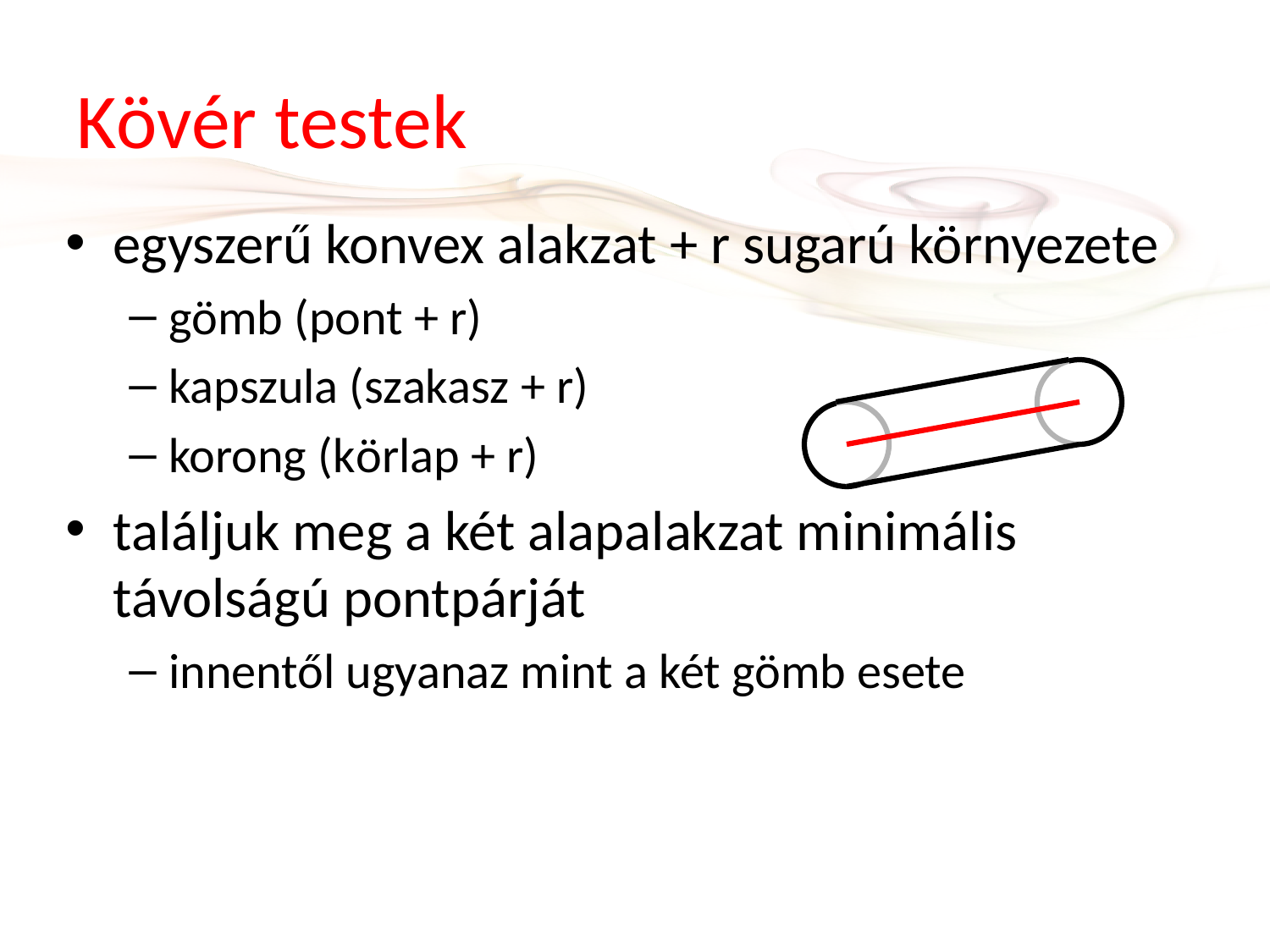

# Kövér testek
egyszerű konvex alakzat + r sugarú környezete
gömb (pont + r)
kapszula (szakasz + r)
korong (körlap + r)
találjuk meg a két alapalakzat minimális távolságú pontpárját
innentől ugyanaz mint a két gömb esete